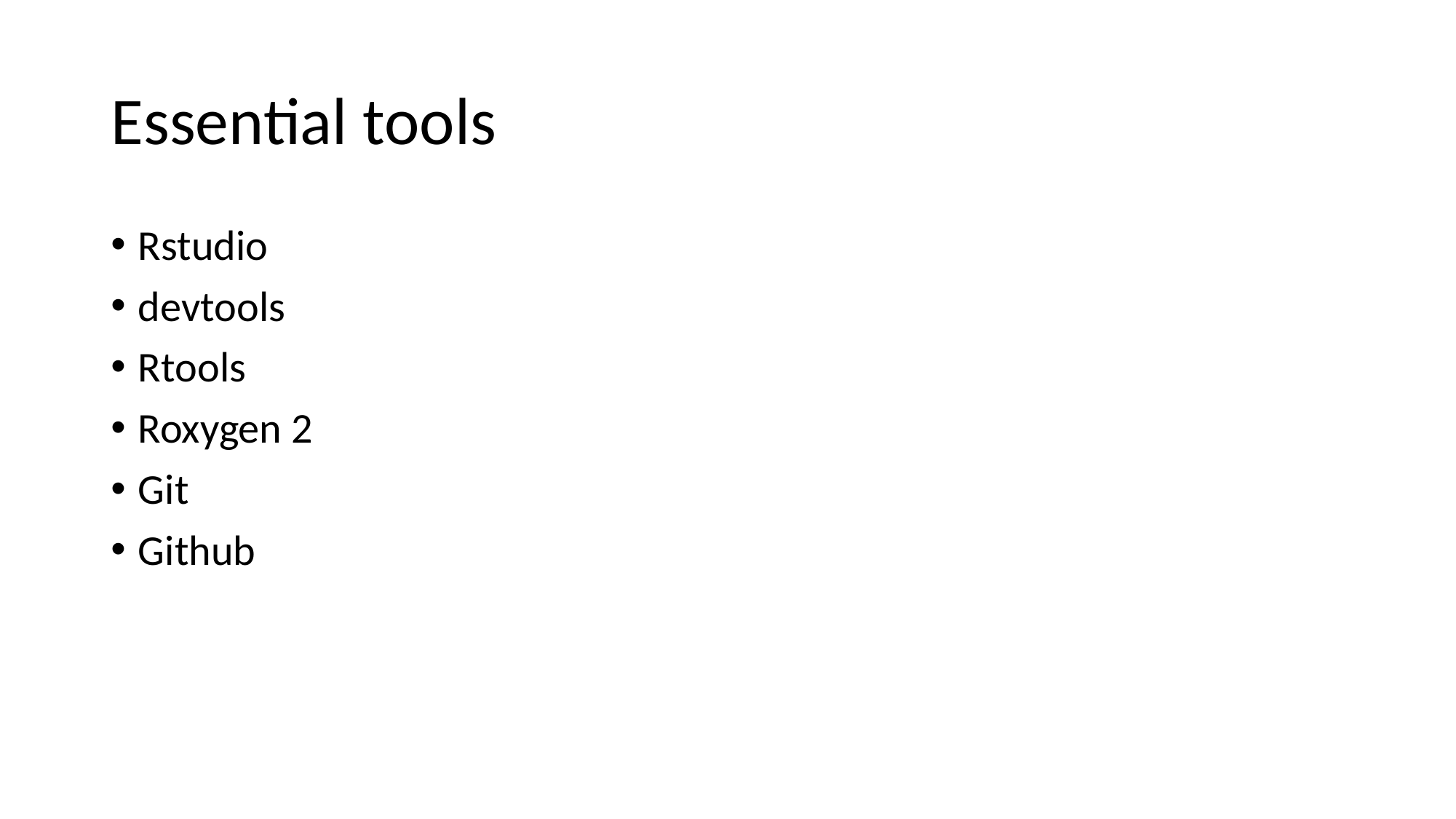

# Essential tools
Rstudio
devtools
Rtools
Roxygen 2
Git
Github